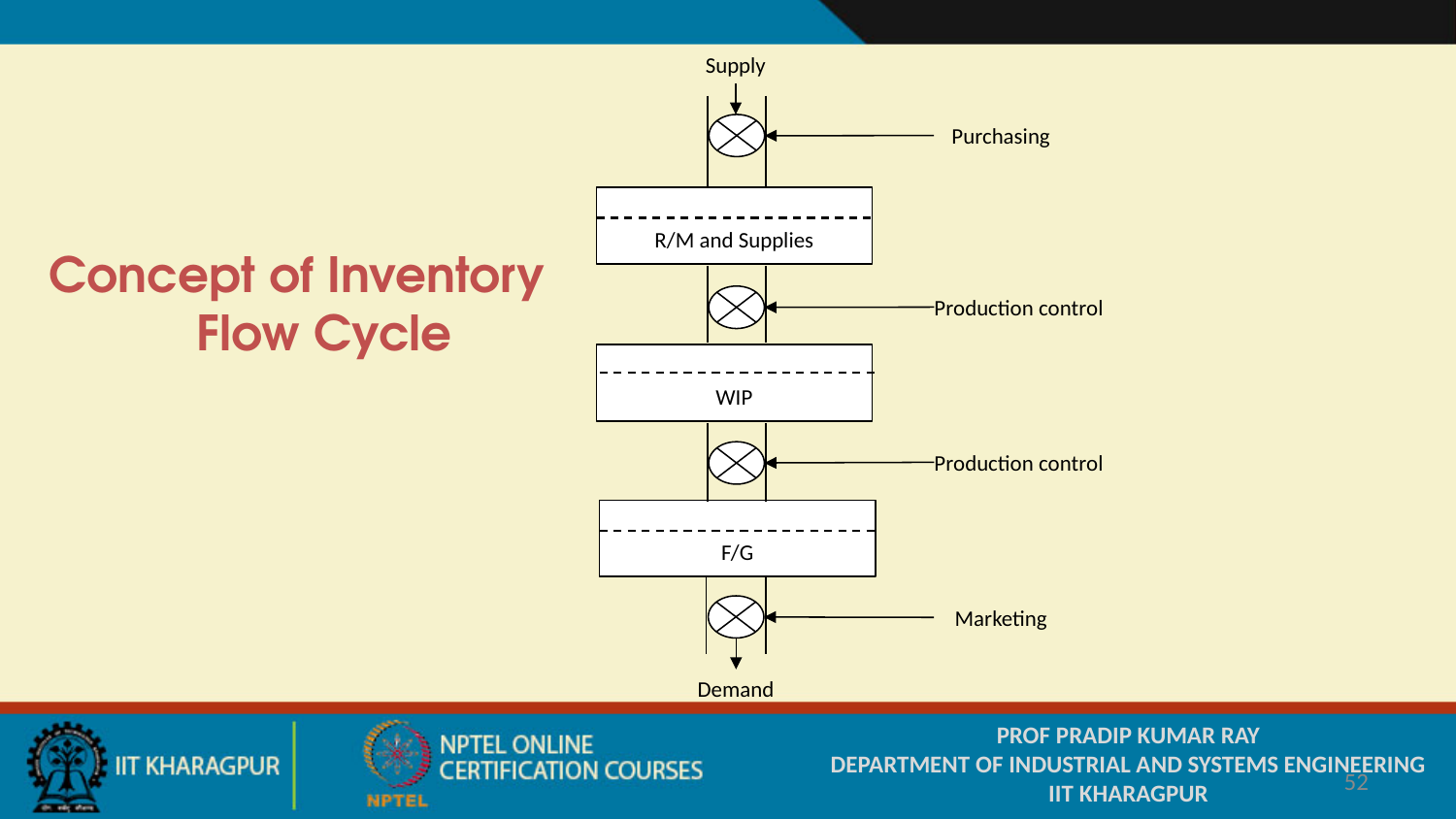

Supply

R/M and Supplies

WIP

F/G

Purchasing
Production control
Production control
Marketing
Demand
# Concept of Inventory Flow Cycle
PROF PRADIP KUMAR RAY
DEPARTMENT OF INDUSTRIAL AND SYSTEMS ENGINEERING
IIT KHARAGPUR
52